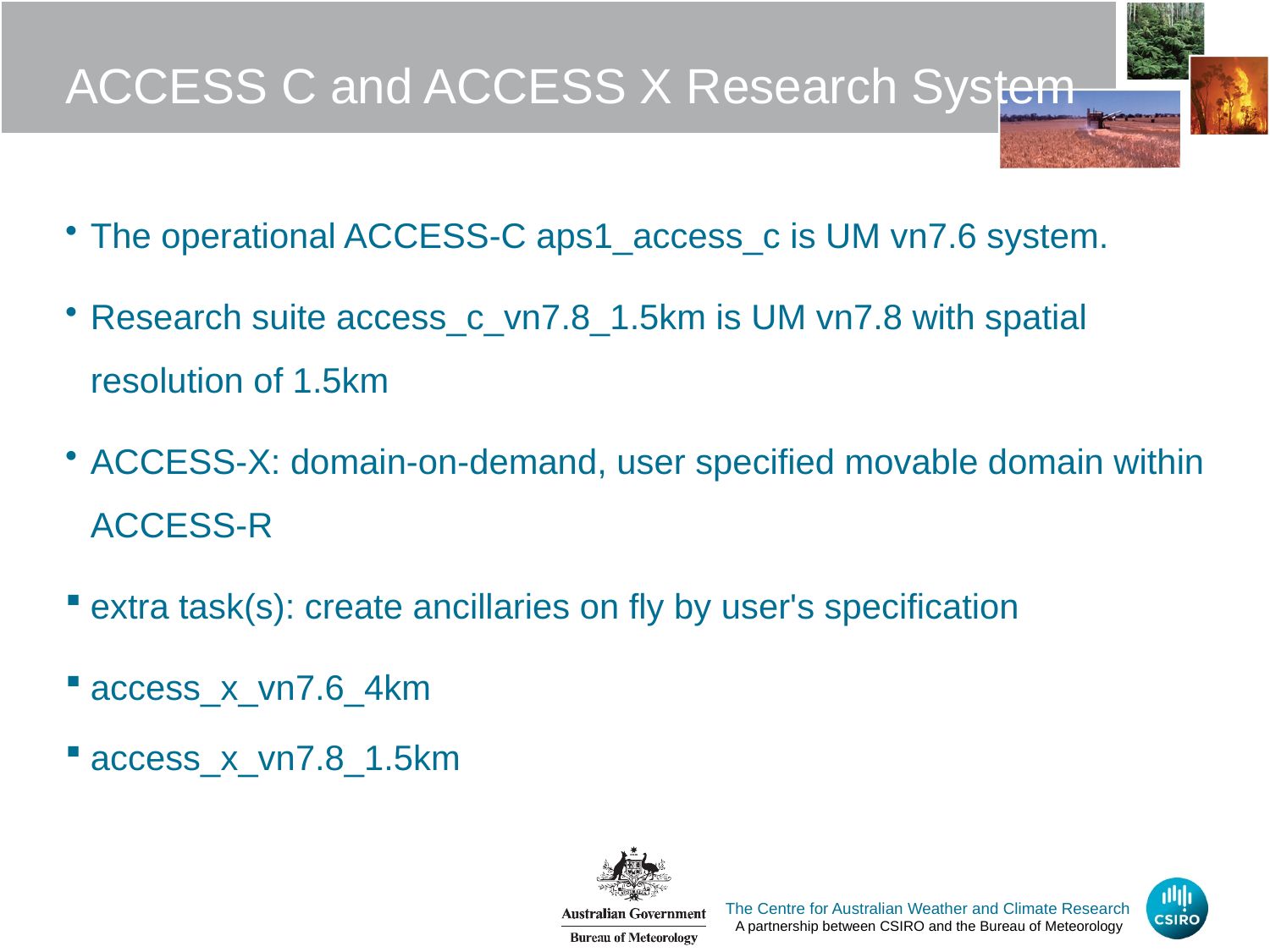

# ACCESS C and ACCESS X Research System
The operational ACCESS-C aps1_access_c is UM vn7.6 system.
Research suite access_c_vn7.8_1.5km is UM vn7.8 with spatial resolution of 1.5km
ACCESS-X: domain-on-demand, user specified movable domain within ACCESS-R
extra task(s): create ancillaries on fly by user's specification
access_x_vn7.6_4km
access_x_vn7.8_1.5km
The Centre for Australian Weather and Climate Research
A partnership between CSIRO and the Bureau of Meteorology